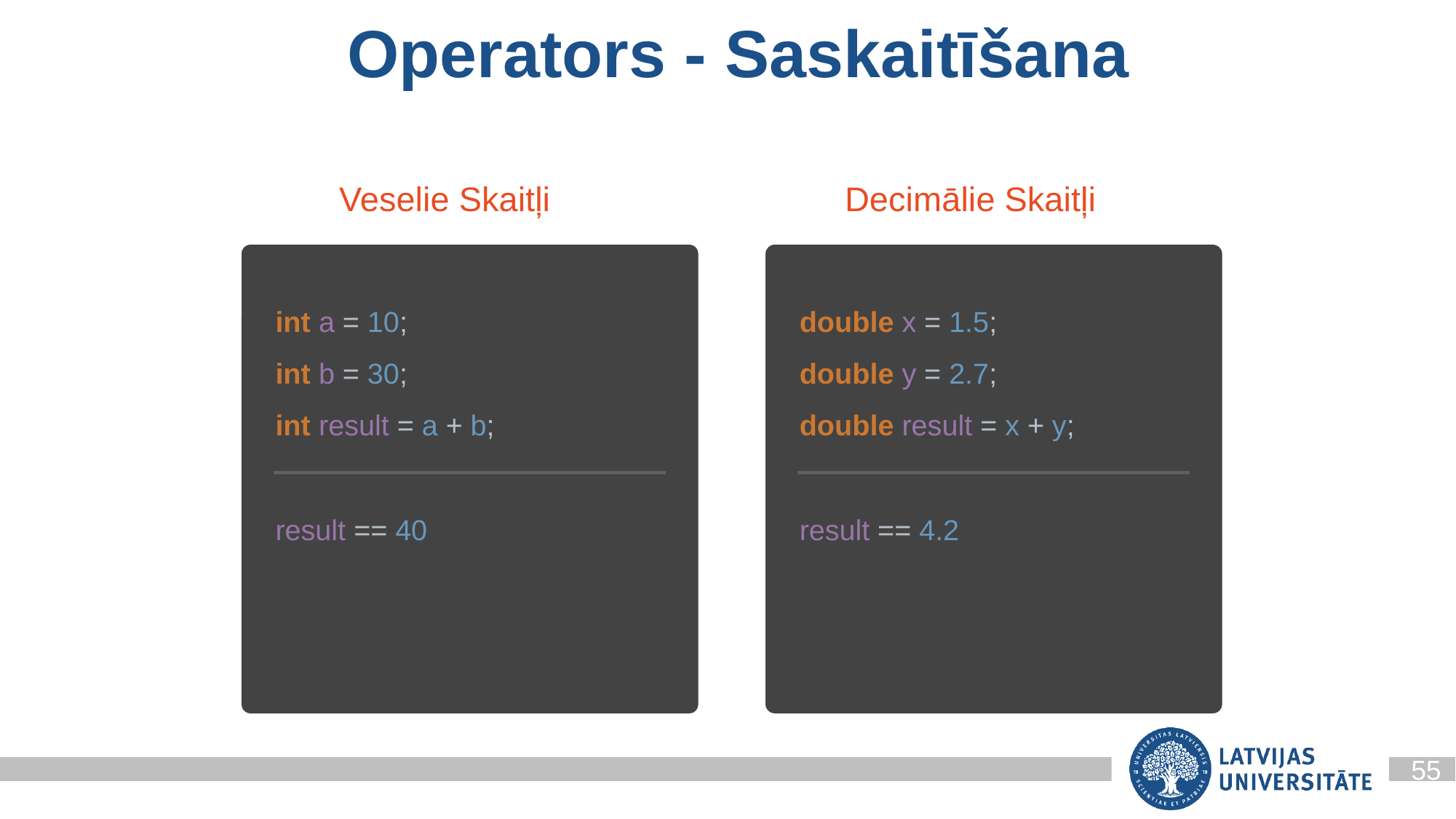

# Operators - Saskaitīšana
Veselie Skaitļi
Decimālie Skaitļi

int a = 10;
int b = 30;
int result = a + b;
double x = 1.5;
double y = 2.7;
double result = x + y;
result == 40
result == 4.2
55